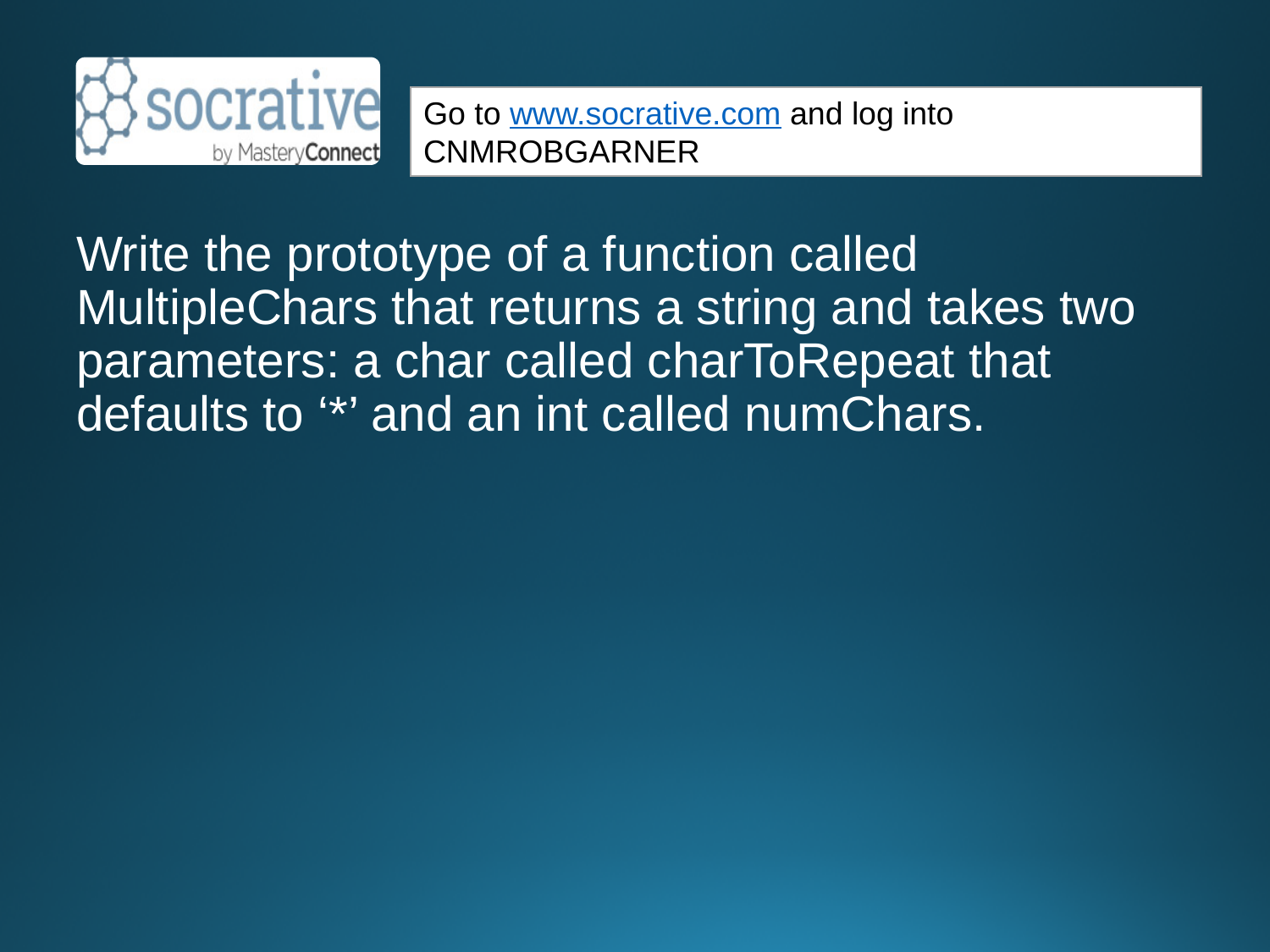

Write the prototype of a function called MultipleChars that returns a string and takes two parameters: a char called charToRepeat that defaults to ‘*’ and an int called numChars.